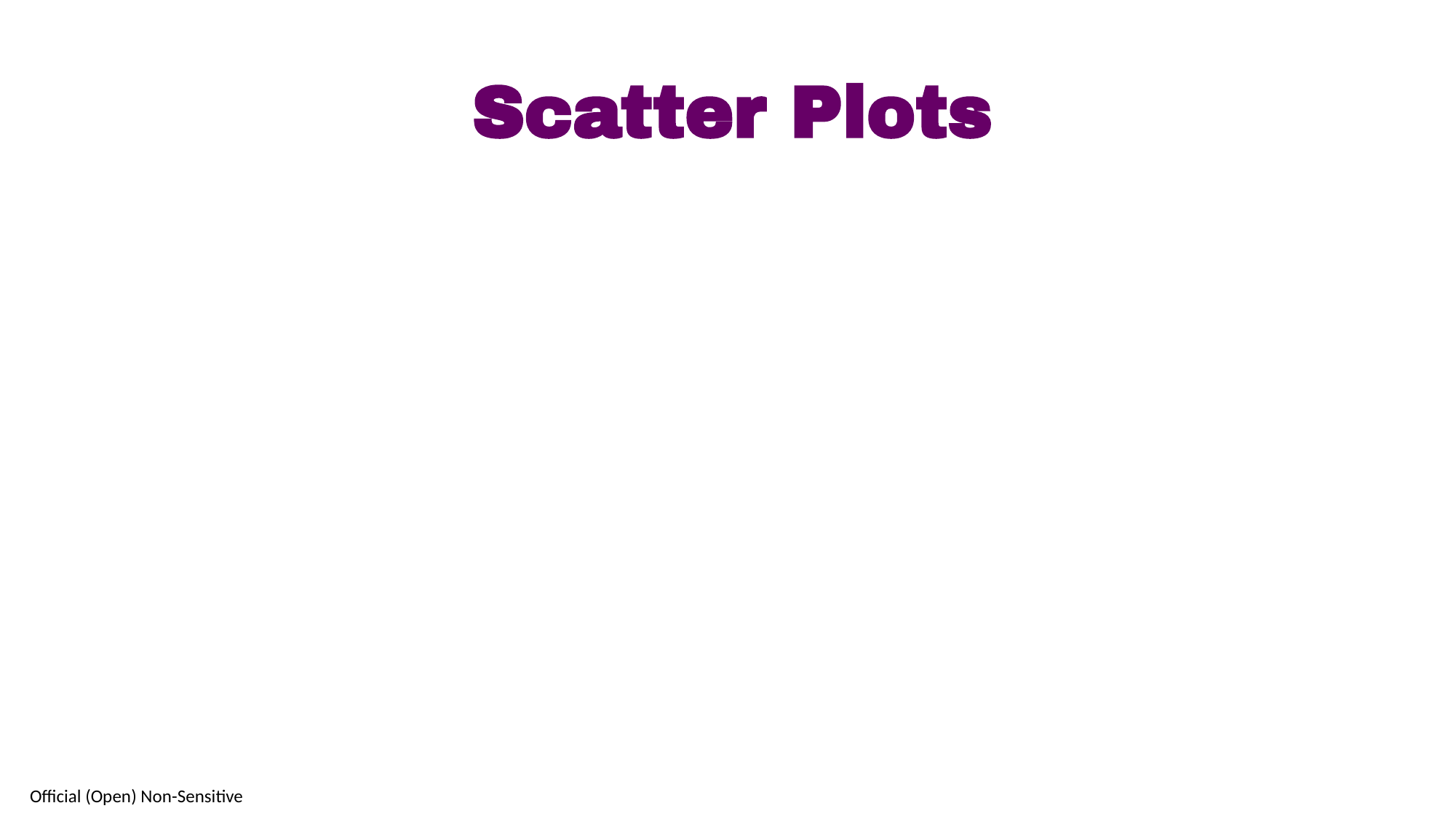

# Scatter Plots
46
Official (Open) Non-Sensitive